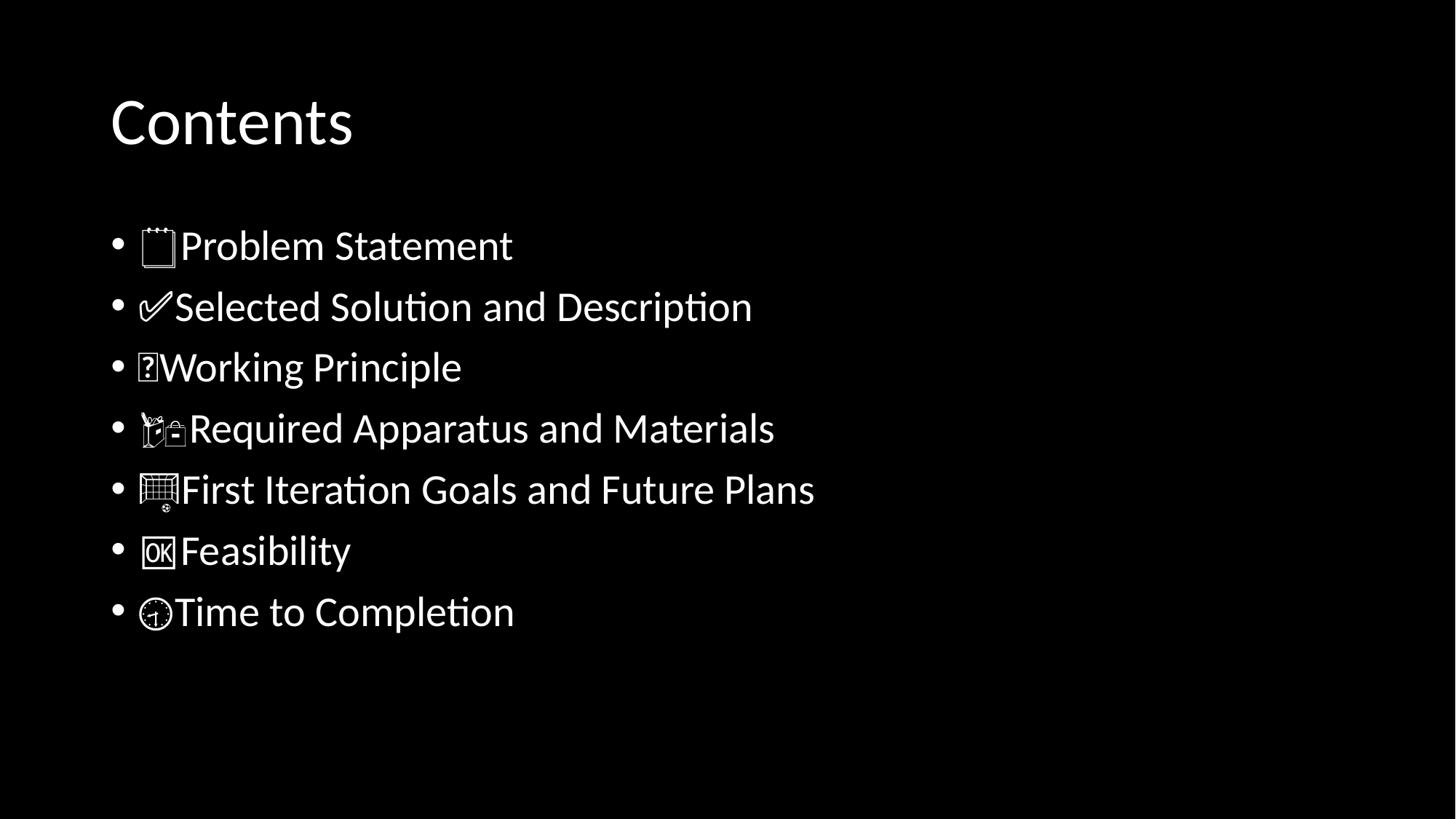

# Contents
🗒️Problem Statement
✅Selected Solution and Description
🧪Working Principle
🛍️Required Apparatus and Materials
🥅First Iteration Goals and Future Plans
🆗Feasibility
🕣Time to Completion